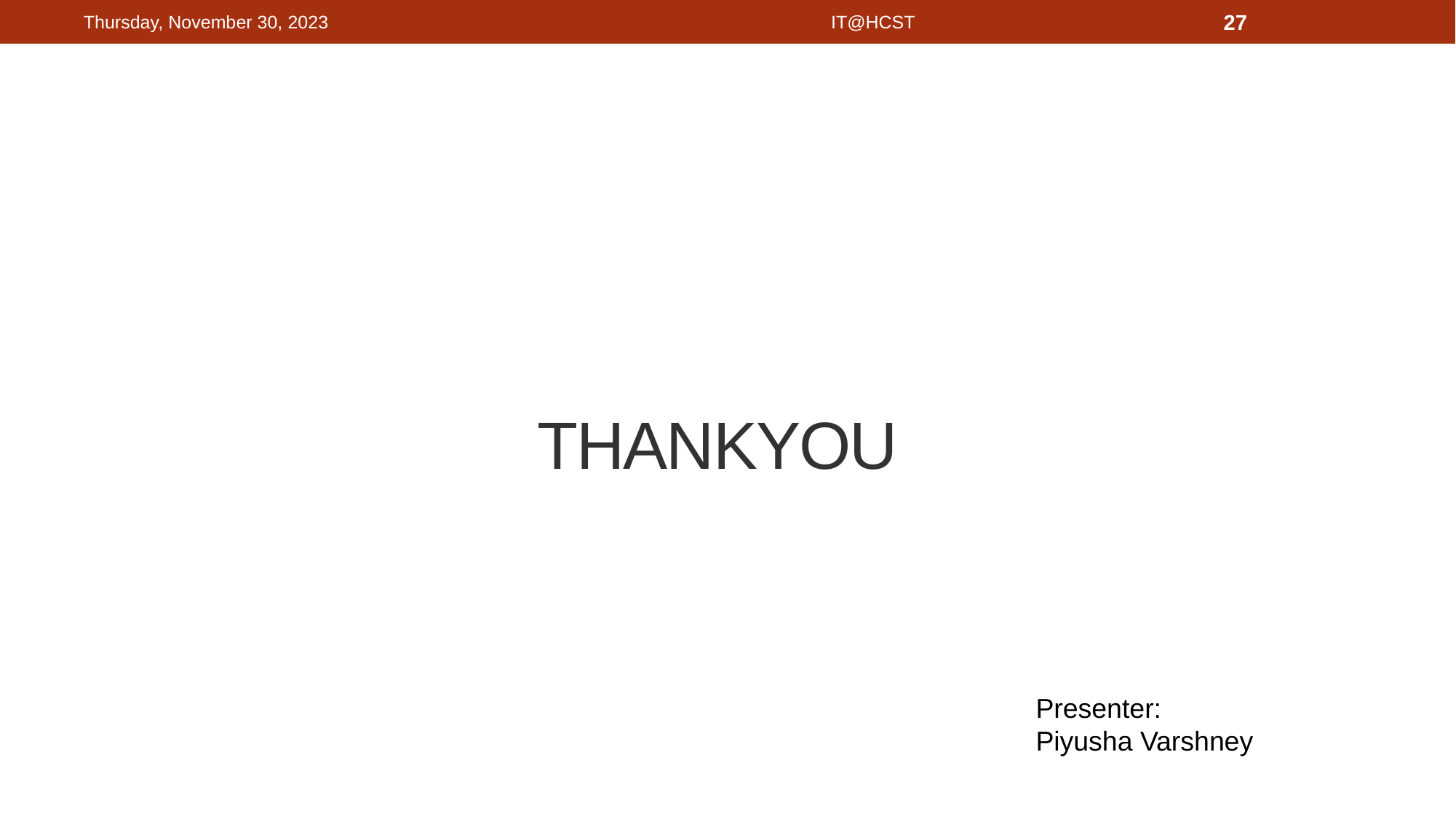

Thursday, November 30, 2023
IT@HCST
27
# THANKYOU
Presenter:
Piyusha Varshney